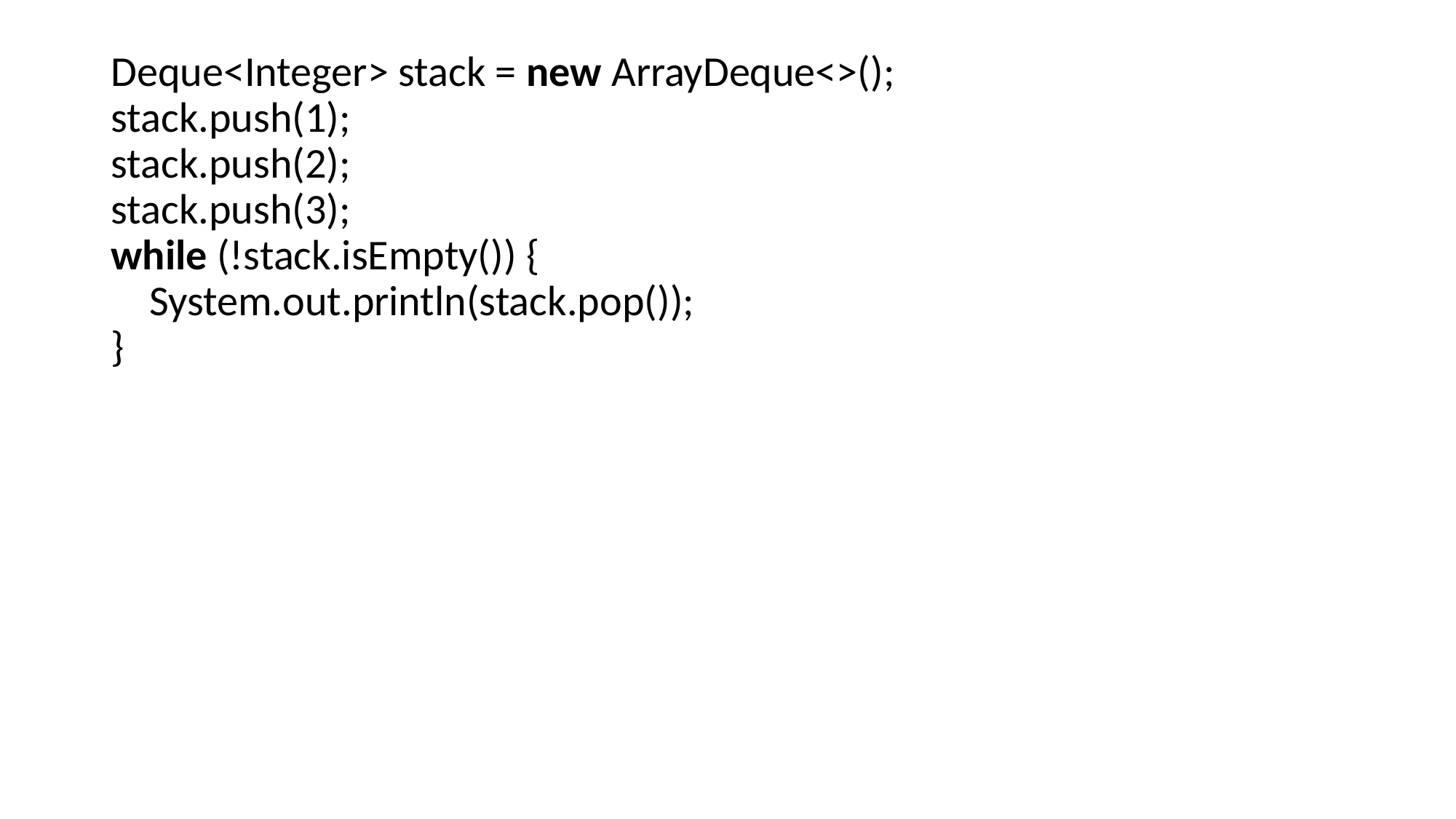

Deque<Integer> stack = new ArrayDeque<>();
stack.push(1);
stack.push(2);
stack.push(3);
while (!stack.isEmpty()) {
    System.out.println(stack.pop());
}